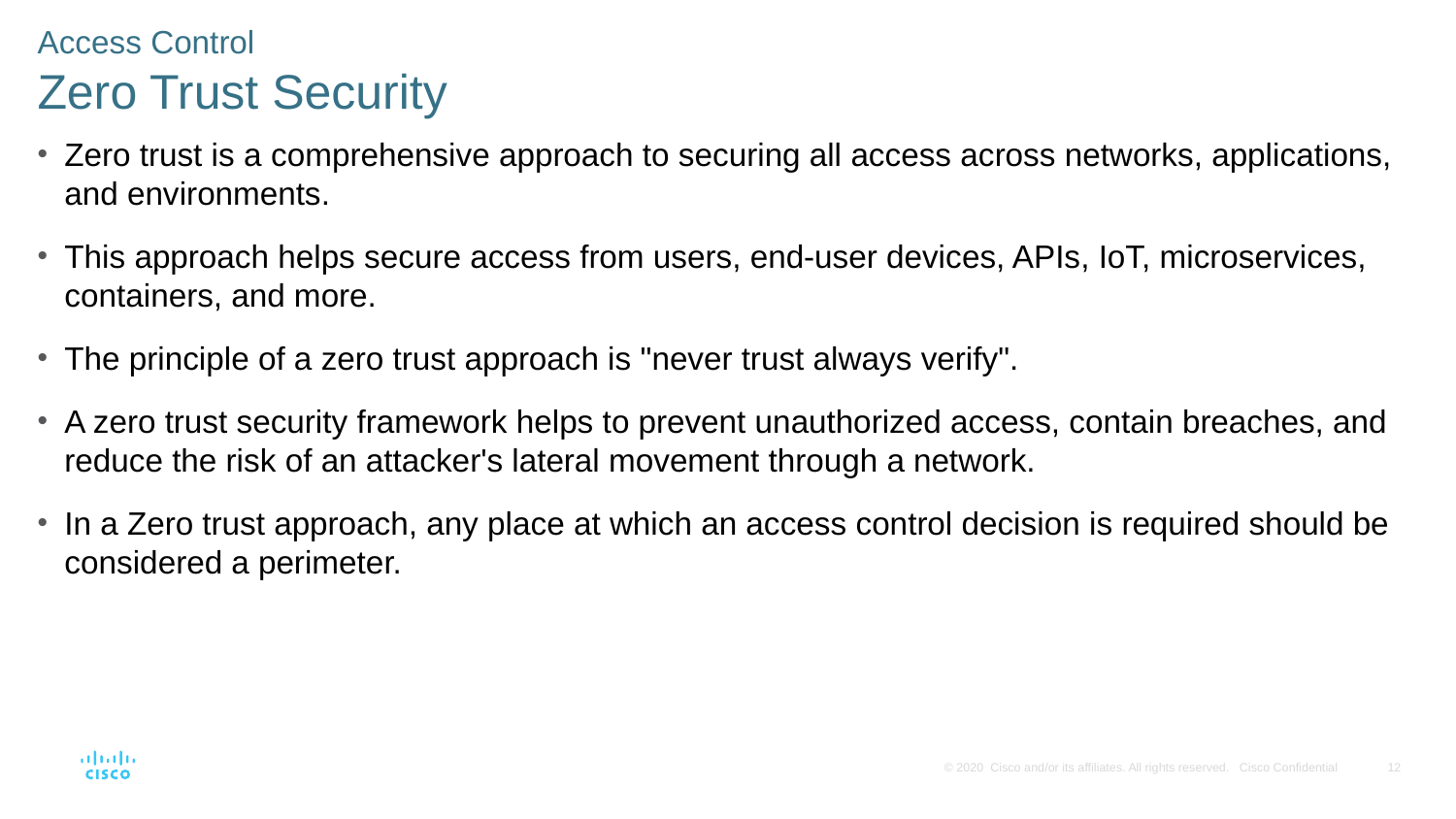

Access Control
Zero Trust Security
Zero trust is a comprehensive approach to securing all access across networks, applications, and environments.
This approach helps secure access from users, end-user devices, APIs, IoT, microservices, containers, and more.
The principle of a zero trust approach is "never trust always verify".
A zero trust security framework helps to prevent unauthorized access, contain breaches, and reduce the risk of an attacker's lateral movement through a network.
In a Zero trust approach, any place at which an access control decision is required should be considered a perimeter.